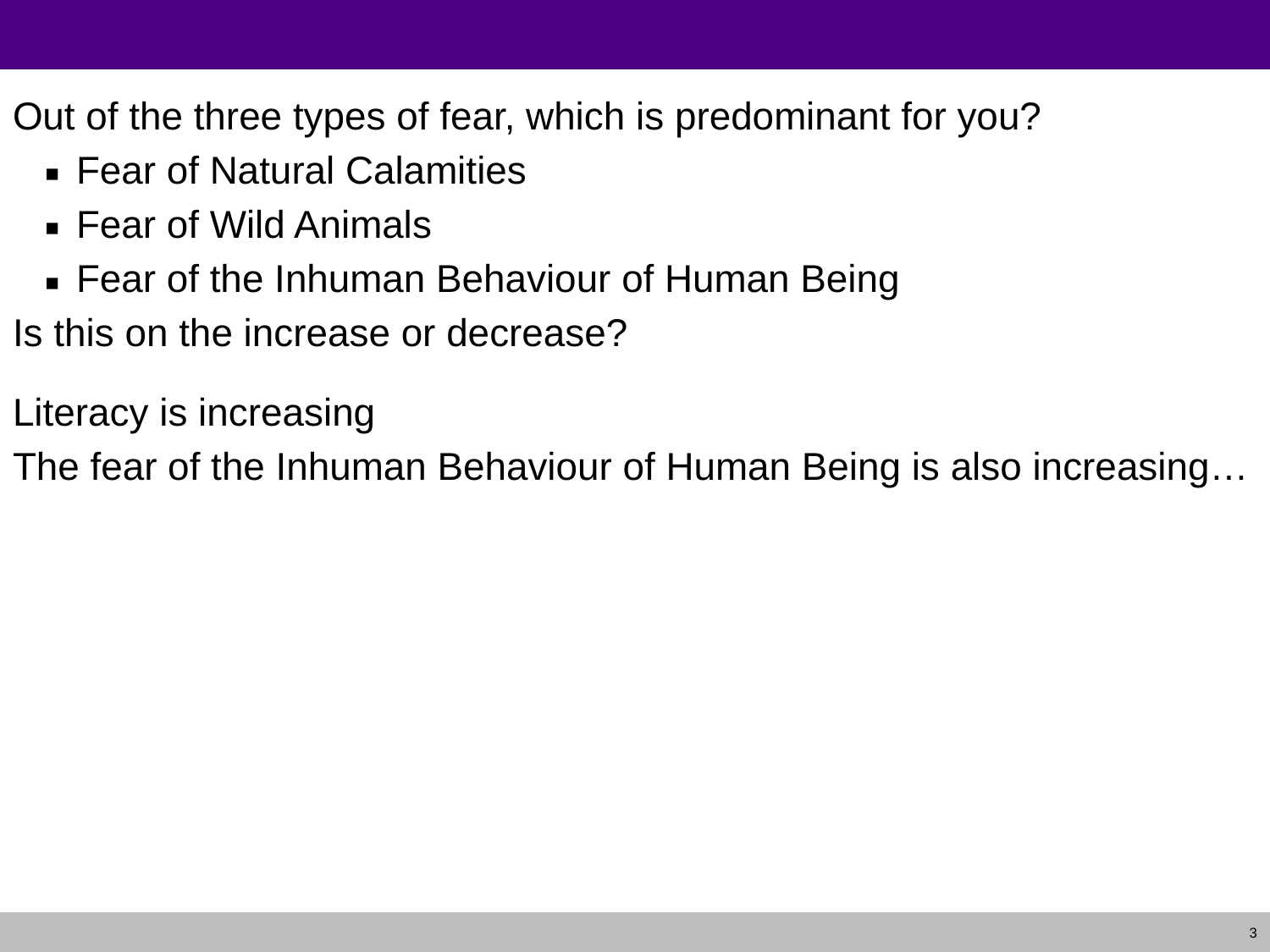

#
Out of the three types of fear, which is predominant for you?
Fear of Natural Calamities
Fear of Wild Animals
Fear of the Inhuman Behaviour of Human Being
Is this on the increase or decrease?

Literacy is increasing
The fear of the Inhuman Behaviour of Human Being is also increasing…